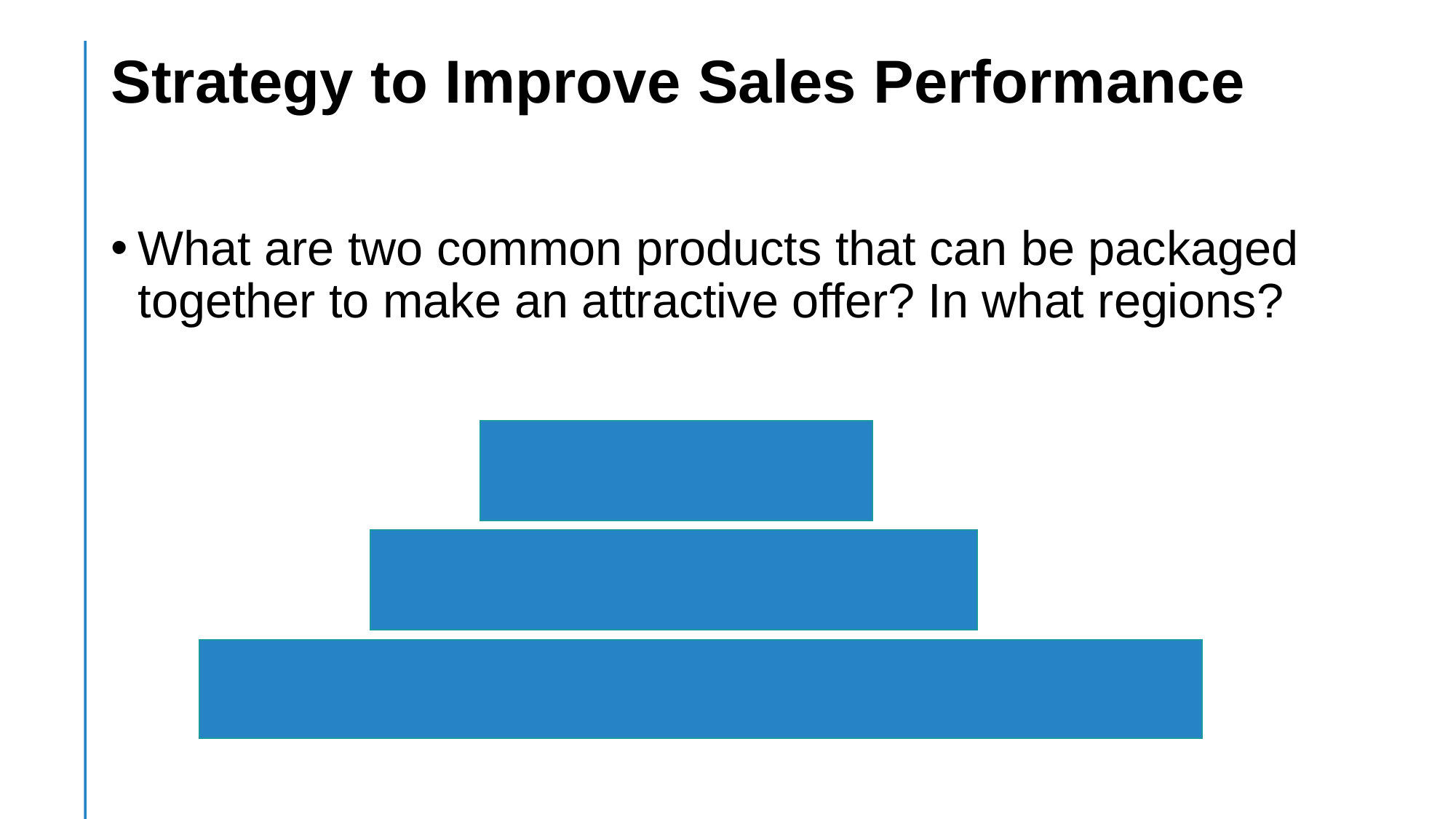

# Strategy to Improve Sales Performance
What are two common products that can be packaged together to make an attractive offer? In what regions?